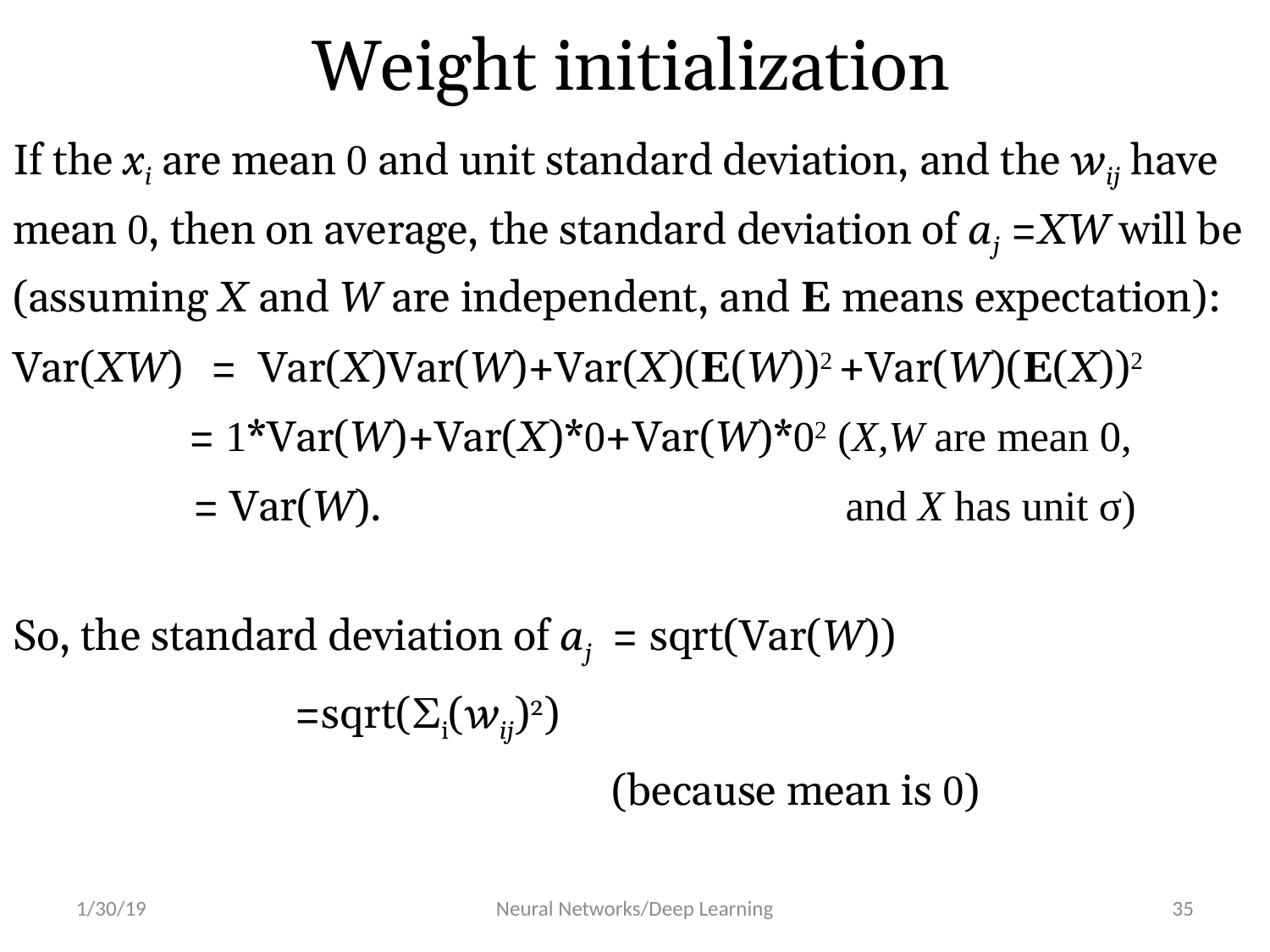

# Weight initialization
If the xi are mean 0 and unit standard deviation, and the wij have mean 0, then on average, the standard deviation of aj =XW will be (assuming X and W are independent, and E means expectation):
Var(XW)	=  Var(X)Var(W)+Var(X)(E(W))2 +Var(W)(E(X))2
                 = 1*Var(W)+Var(X)*0+Var(W)*02 (X,W are mean 0,
                 = Var(W).                                            and X has unit σ)

So, the standard deviation of aj  = sqrt(Var(W))
							                  =sqrt(Σi(wij)2)
                                                           (because mean is 0)

1/30/19
Neural Networks/Deep Learning
35